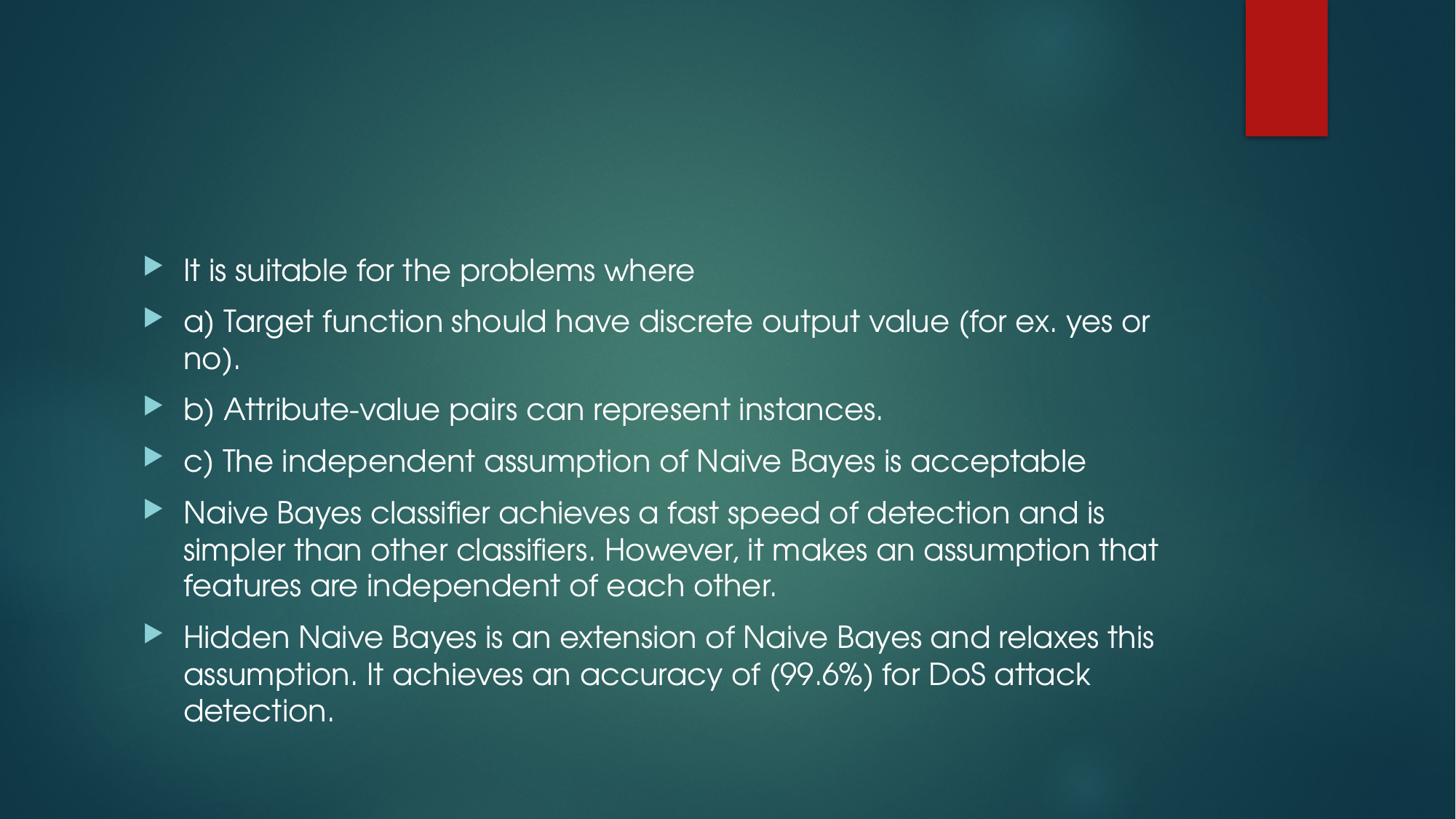

#
It is suitable for the problems where
a) Target function should have discrete output value (for ex. yes or no).
b) Attribute-value pairs can represent instances.
c) The independent assumption of Naive Bayes is acceptable
Naive Bayes classifier achieves a fast speed of detection and is simpler than other classifiers. However, it makes an assumption that features are independent of each other.
Hidden Naive Bayes is an extension of Naive Bayes and relaxes this assumption. It achieves an accuracy of (99.6%) for DoS attack detection.